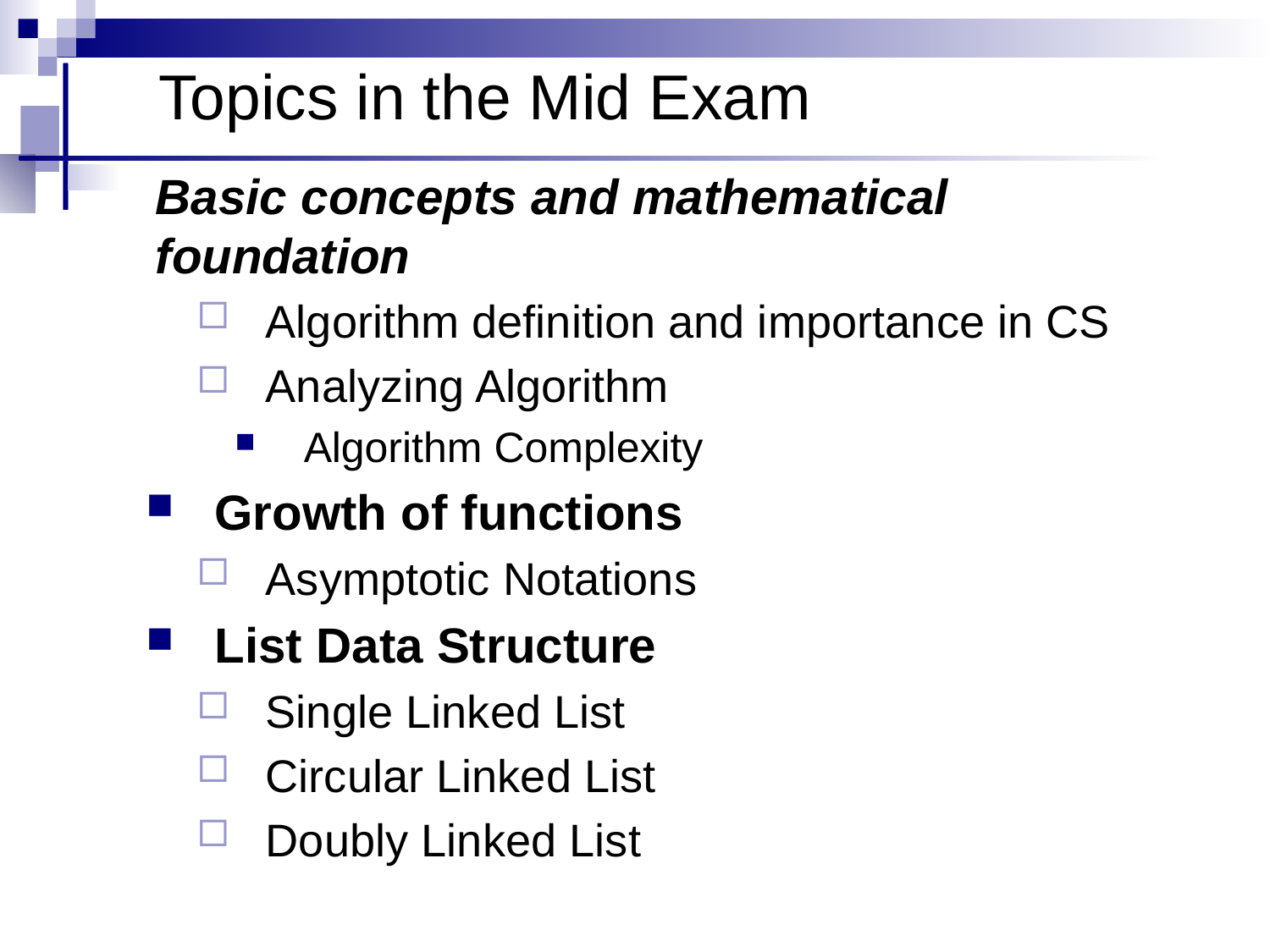

# Topics in the Mid Exam
Basic concepts and mathematical foundation
Algorithm definition and importance in CS
Analyzing Algorithm
Algorithm Complexity
Growth of functions
Asymptotic Notations
List Data Structure
Single Linked List
Circular Linked List
Doubly Linked List